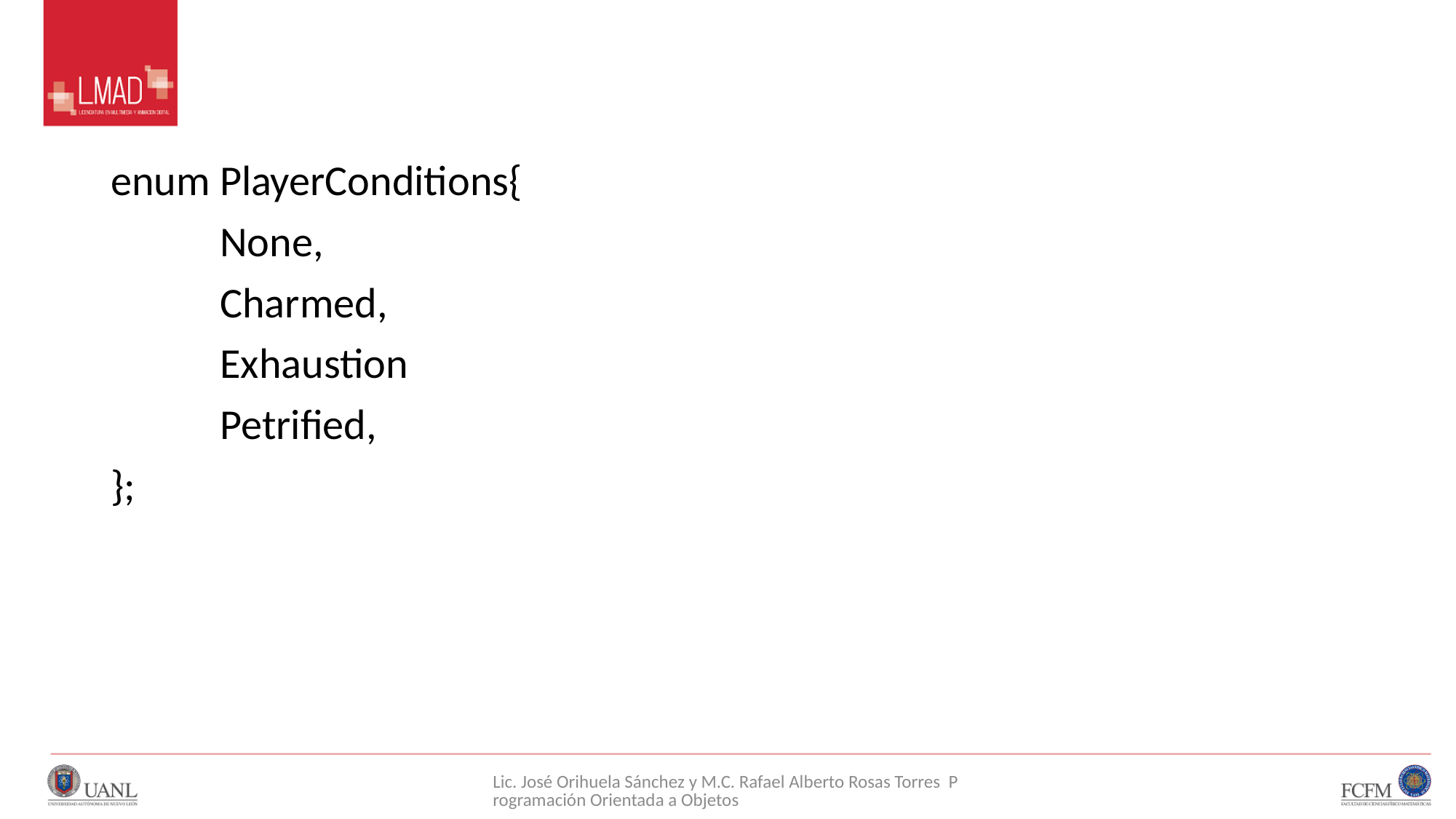

#
enum PlayerConditions{
	None,
	Charmed,
	Exhaustion
	Petrified,
};
Lic. José Orihuela Sánchez y M.C. Rafael Alberto Rosas Torres  Programación Orientada a Objetos